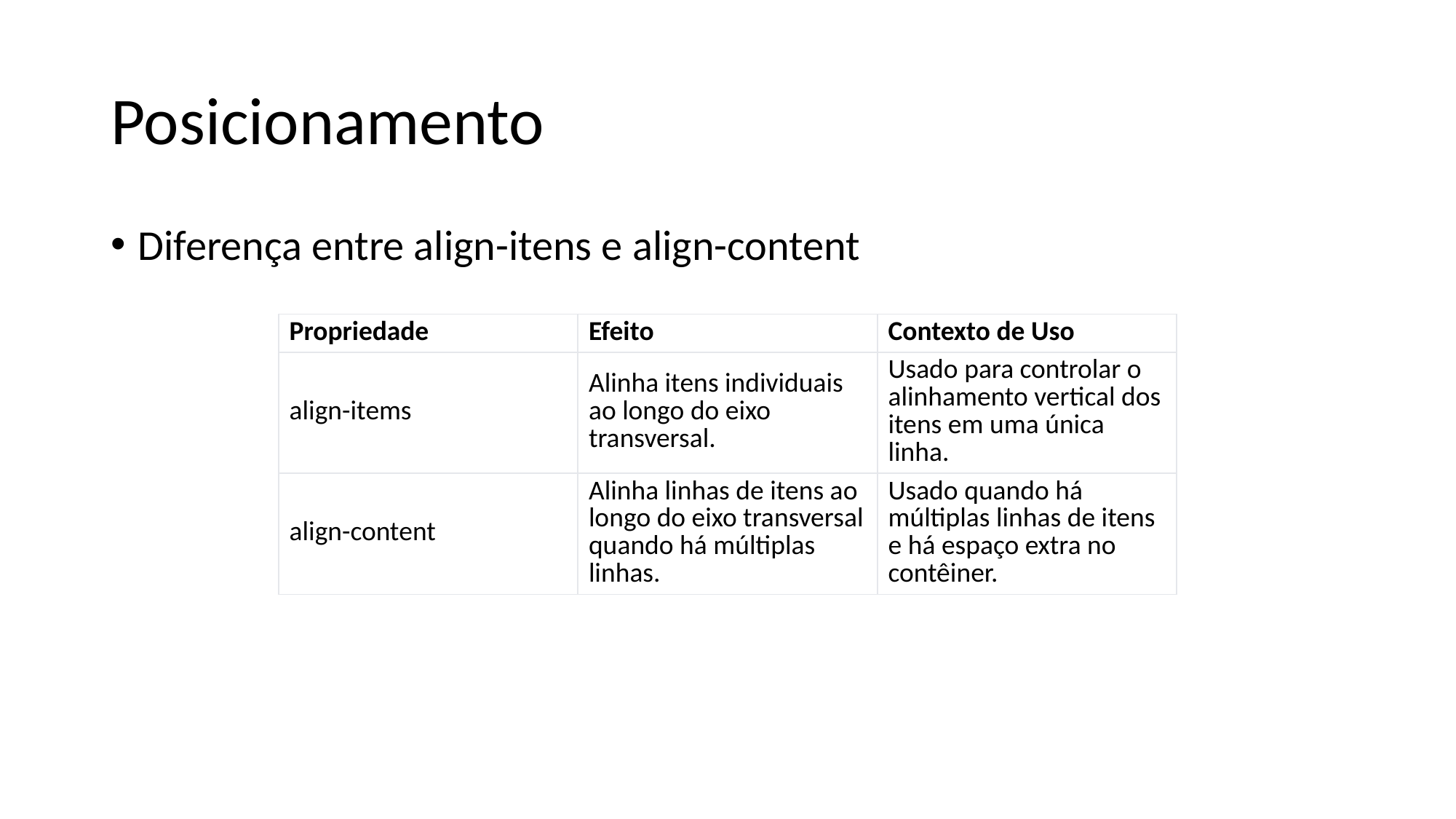

# Posicionamento
Diferença entre align-itens e align-content

| Propriedade | Efeito | Contexto de Uso |
| --- | --- | --- |
| align-items | Alinha itens individuais ao longo do eixo transversal. | Usado para controlar o alinhamento vertical dos itens em uma única linha. |
| align-content | Alinha linhas de itens ao longo do eixo transversal quando há múltiplas linhas. | Usado quando há múltiplas linhas de itens e há espaço extra no contêiner. |